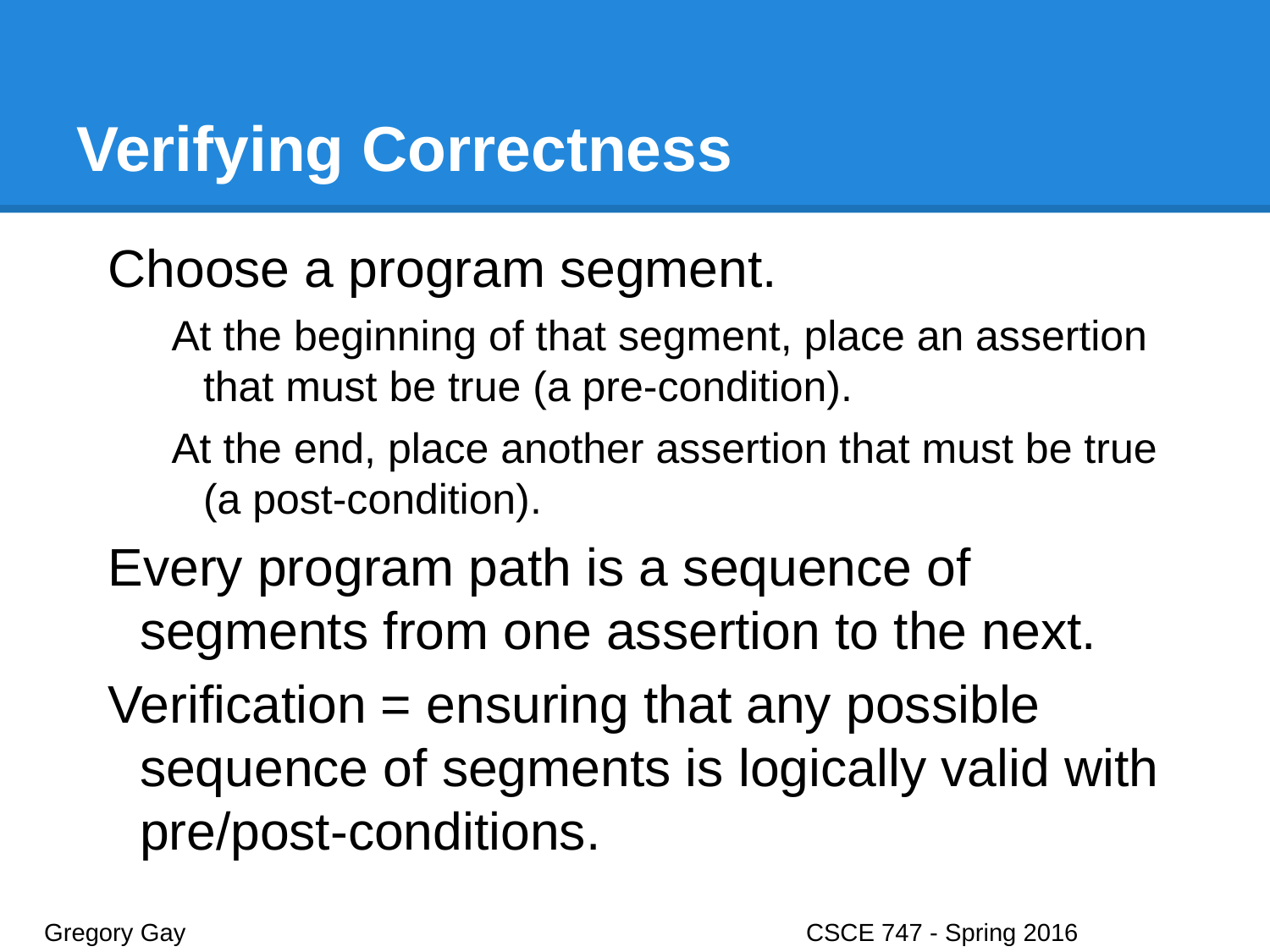

# Verifying Correctness
Choose a program segment.
At the beginning of that segment, place an assertion that must be true (a pre-condition).
At the end, place another assertion that must be true (a post-condition).
Every program path is a sequence of segments from one assertion to the next.
Verification = ensuring that any possible sequence of segments is logically valid with pre/post-conditions.
Gregory Gay					CSCE 747 - Spring 2016							15